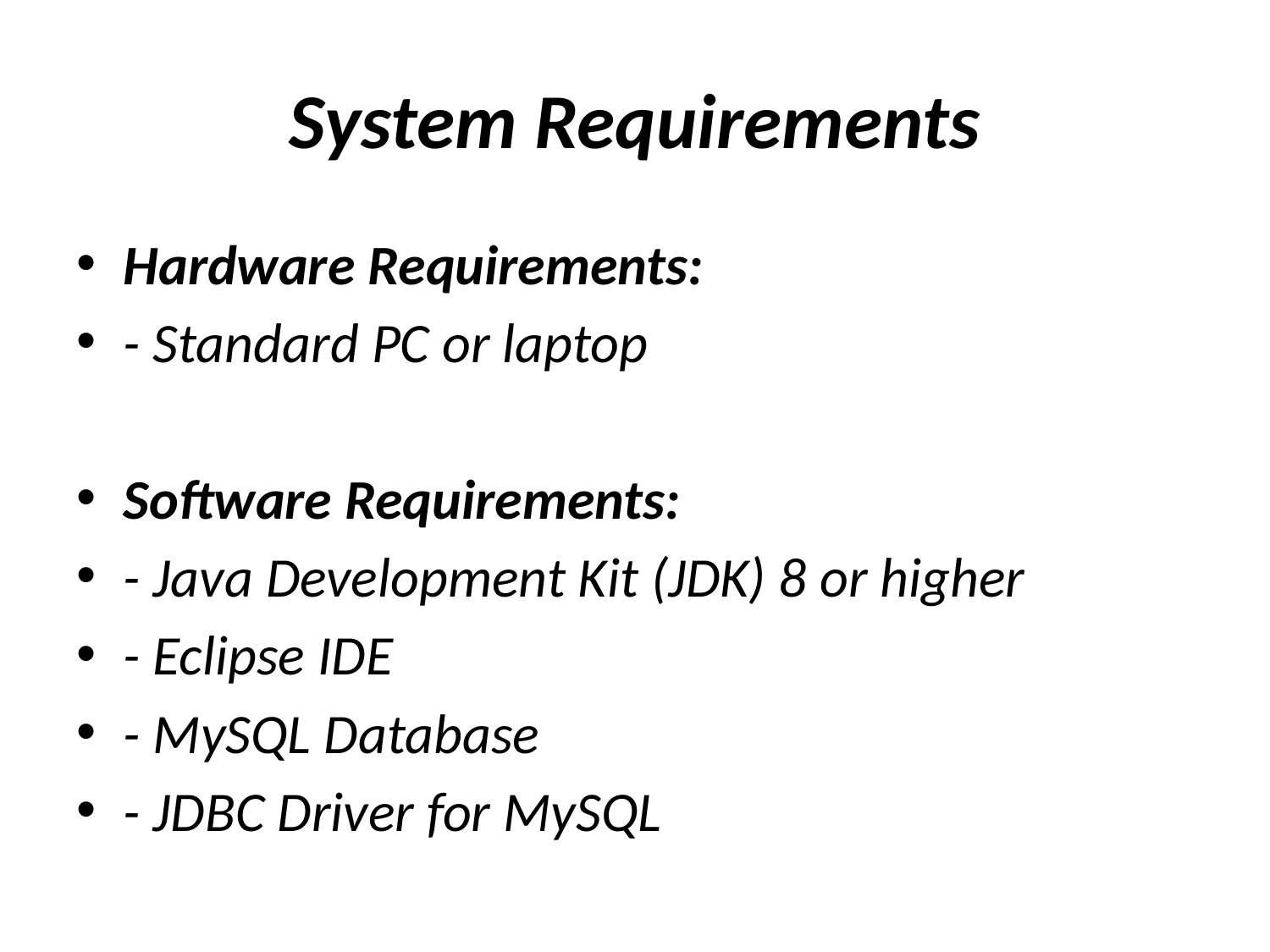

# System Requirements
Hardware Requirements:
- Standard PC or laptop

Software Requirements:
- Java Development Kit (JDK) 8 or higher
- Eclipse IDE
- MySQL Database
- JDBC Driver for MySQL